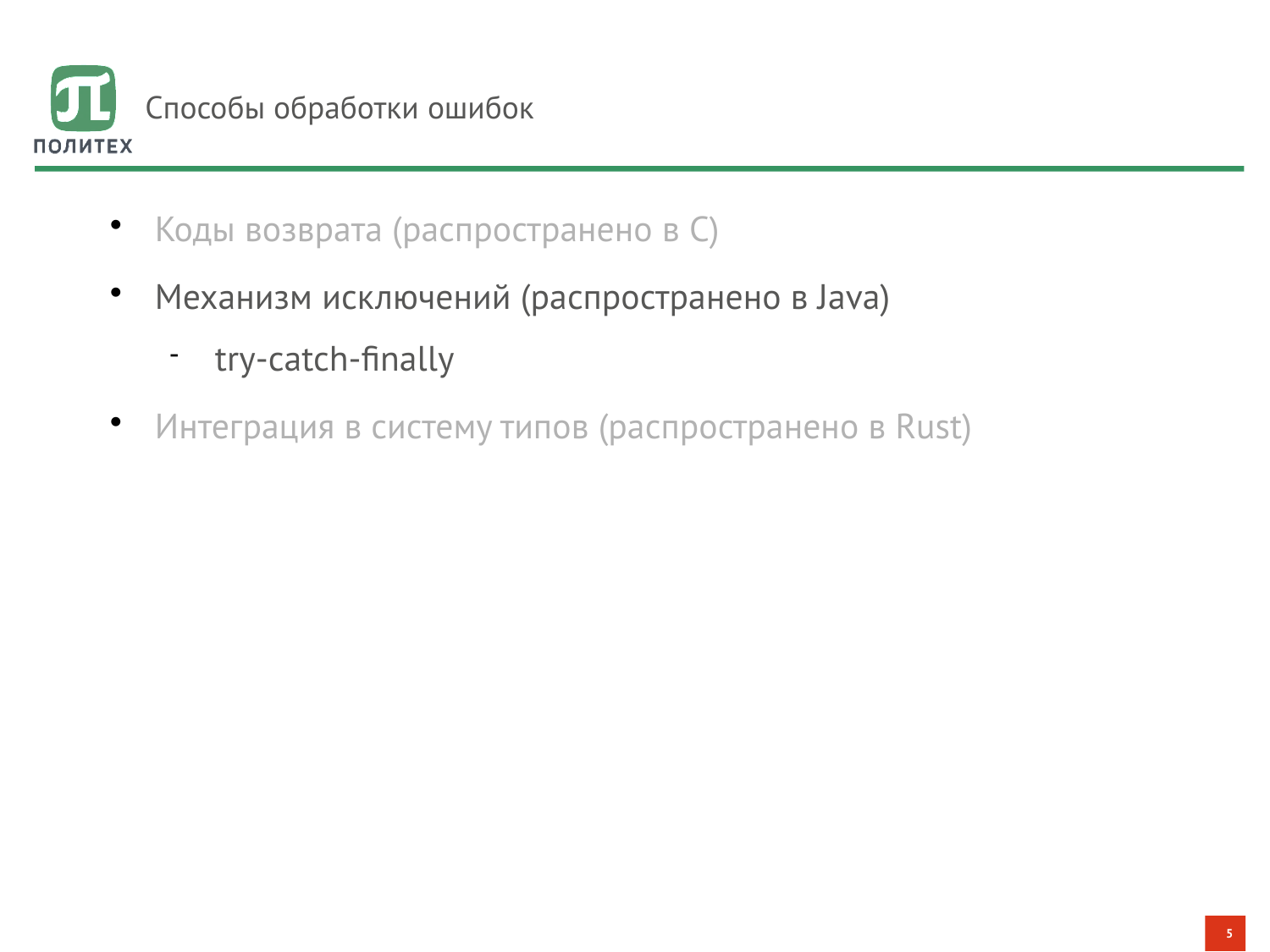

# Способы обработки ошибок
Коды возврата (распространено в С)
Механизм исключений (распространено в Java)
try-catch-finally
Интеграция в систему типов (распространено в Rust)
5